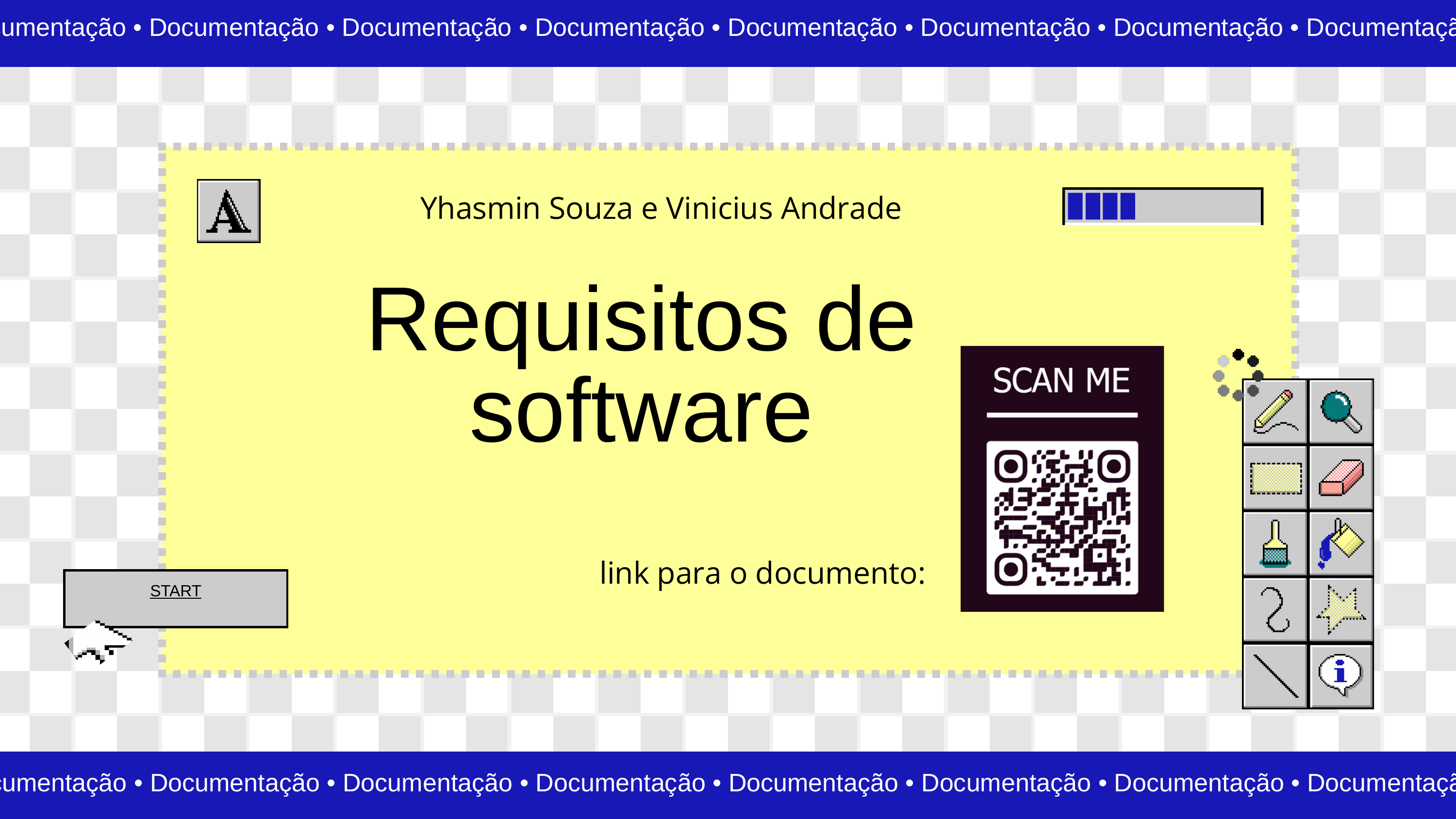

Documentação • Documentação • Documentação • Documentação • Documentação • Documentação • Documentação • Documentação •

Yhasmin Souza e Vinicius Andrade

Requisitos de software

link para o documento:

START

Documentação • Documentação • Documentação • Documentação • Documentação • Documentação • Documentação • Documentação •